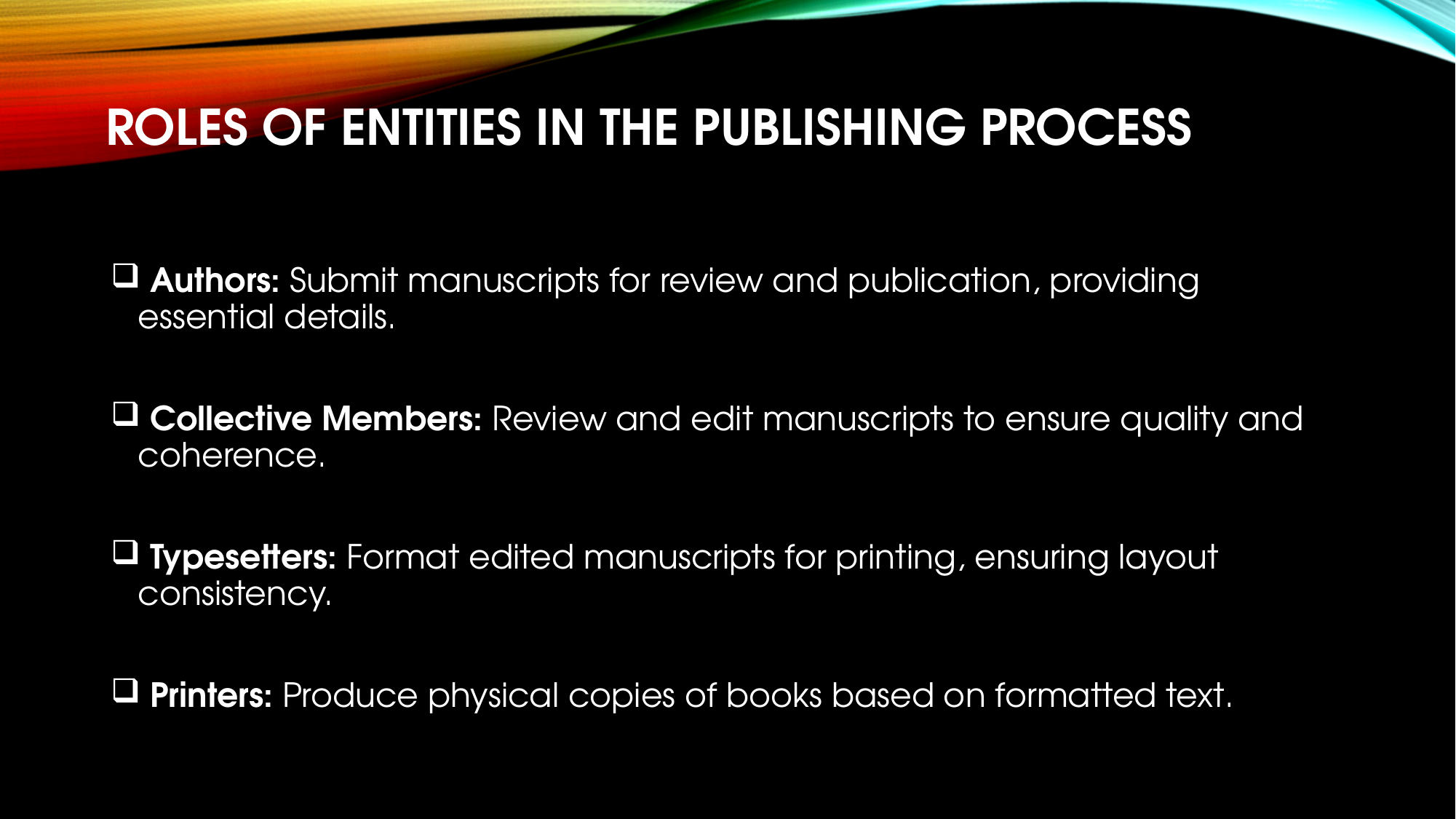

# Roles of Entities in the Publishing Process
 Authors: Submit manuscripts for review and publication, providing essential details.

 Collective Members: Review and edit manuscripts to ensure quality and coherence.

 Typesetters: Format edited manuscripts for printing, ensuring layout consistency.

 Printers: Produce physical copies of books based on formatted text.